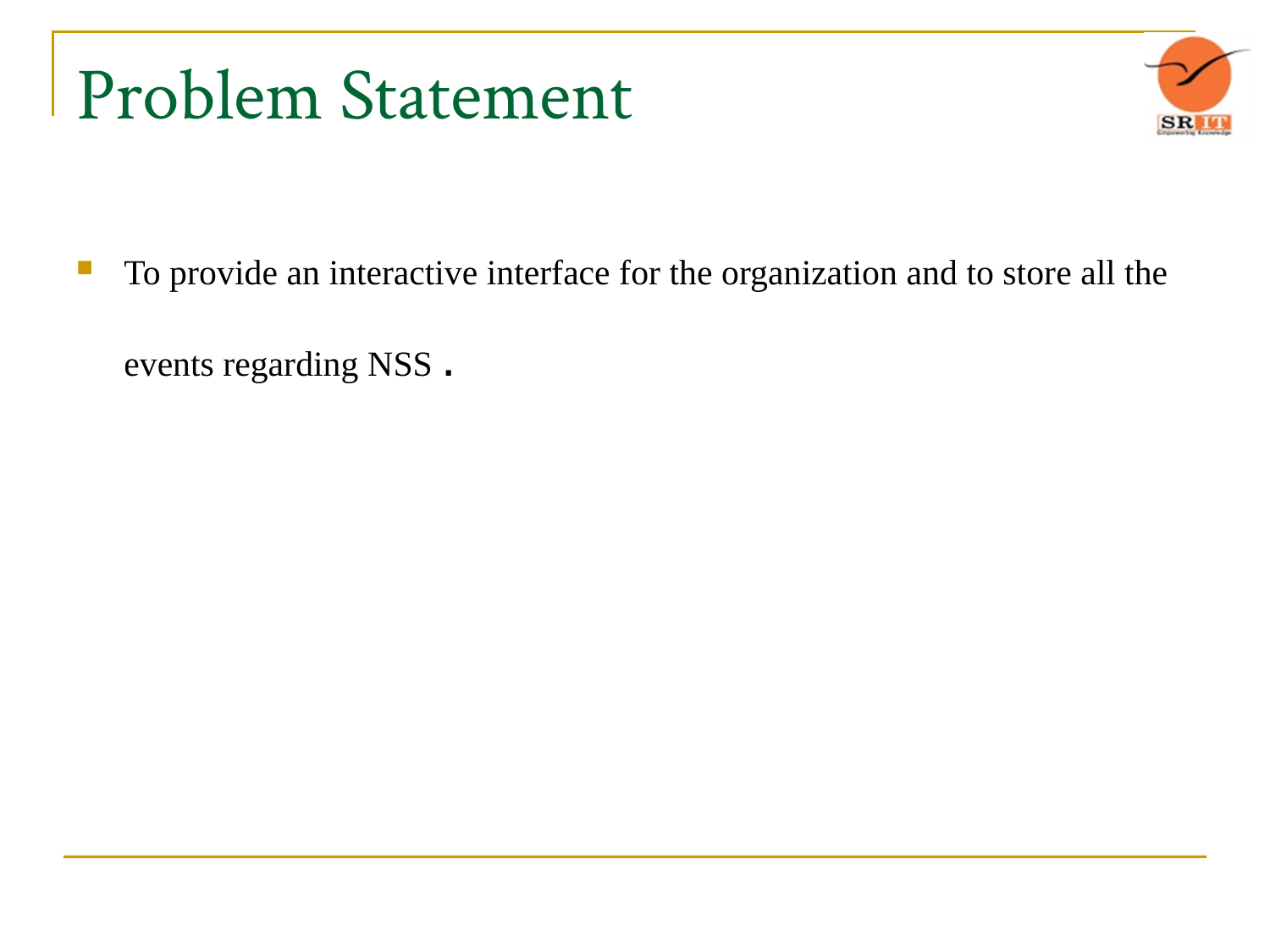

# Problem Statement
To provide an interactive interface for the organization and to store all the events regarding NSS .